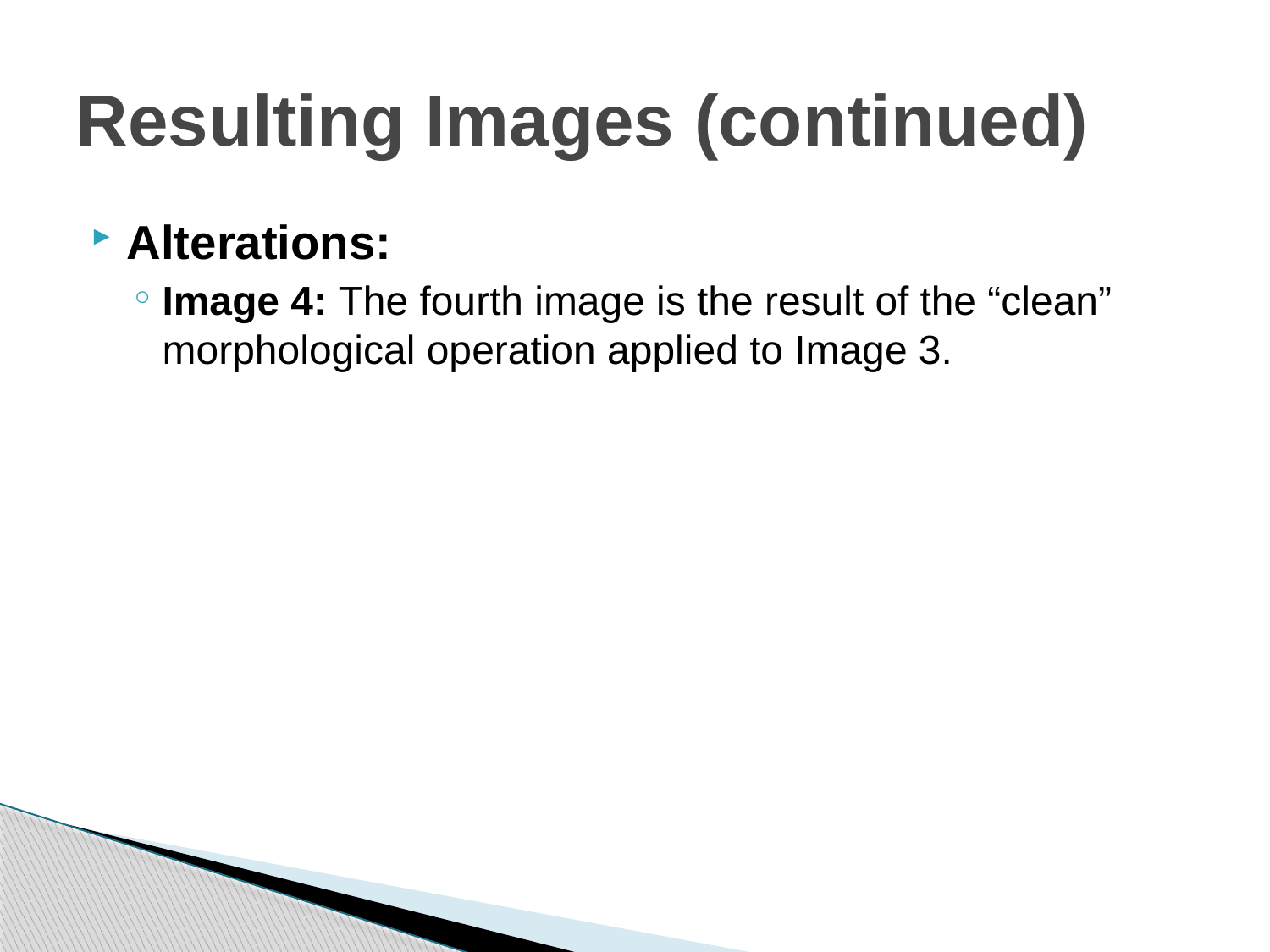

# Resulting Images (continued)
Alterations:
Image 4: The fourth image is the result of the “clean” morphological operation applied to Image 3.